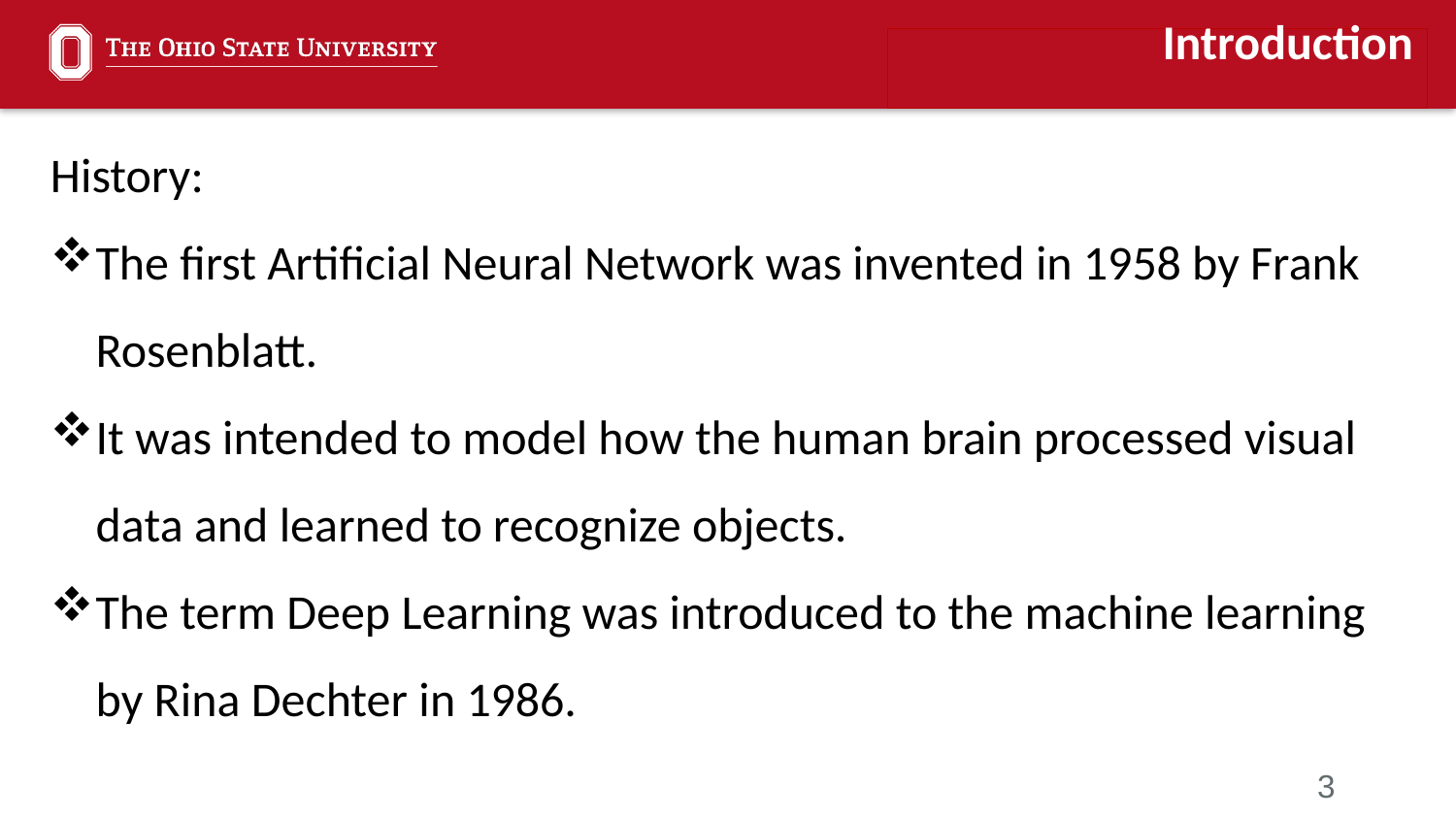

Introduction
History:
The first Artificial Neural Network was invented in 1958 by Frank Rosenblatt.
It was intended to model how the human brain processed visual data and learned to recognize objects.
The term Deep Learning was introduced to the machine learning  by Rina Dechter in 1986.